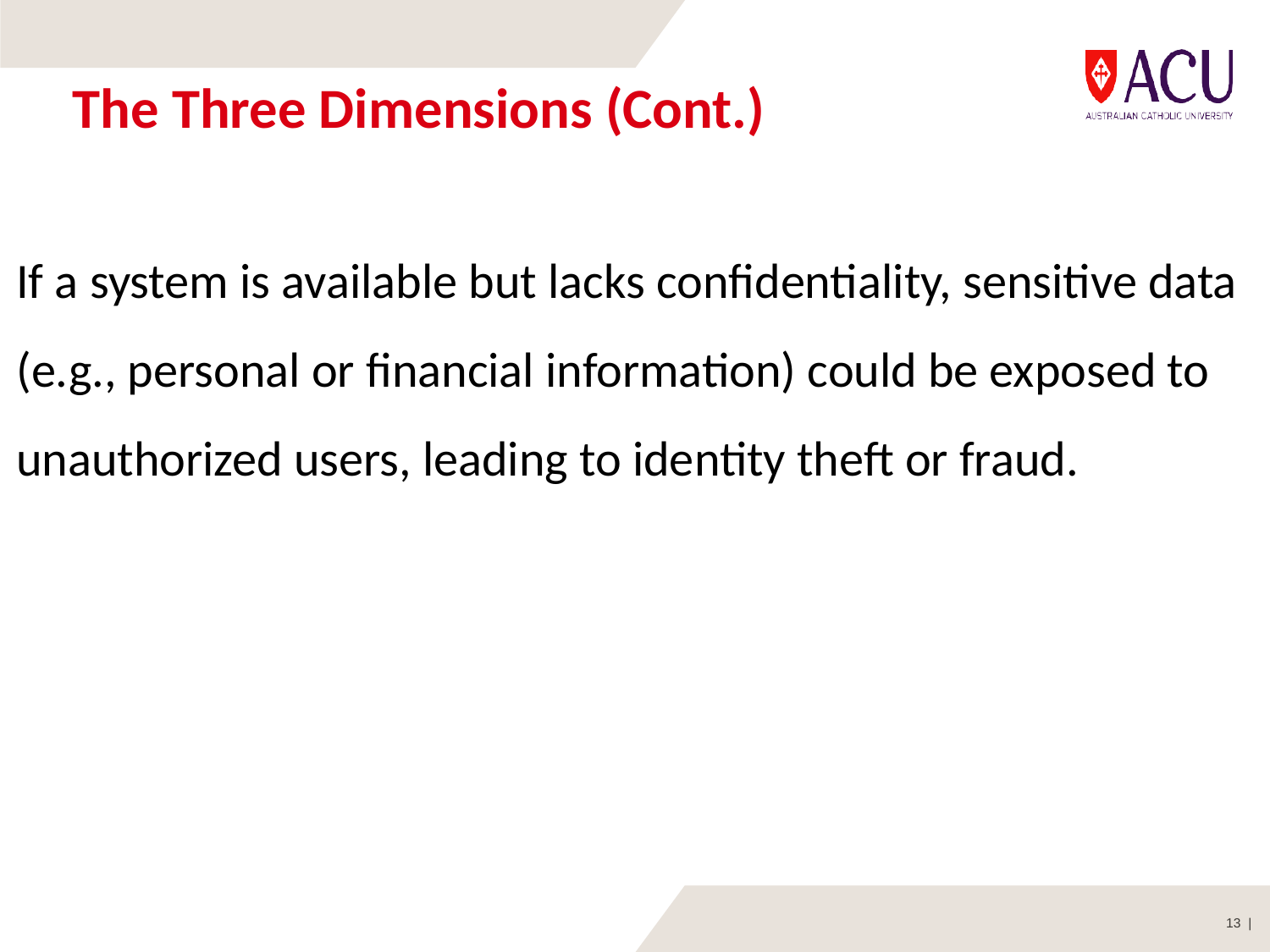

# The Three Dimensions (Cont.)
If a system is available but lacks confidentiality, sensitive data (e.g., personal or financial information) could be exposed to unauthorized users, leading to identity theft or fraud.
13 |